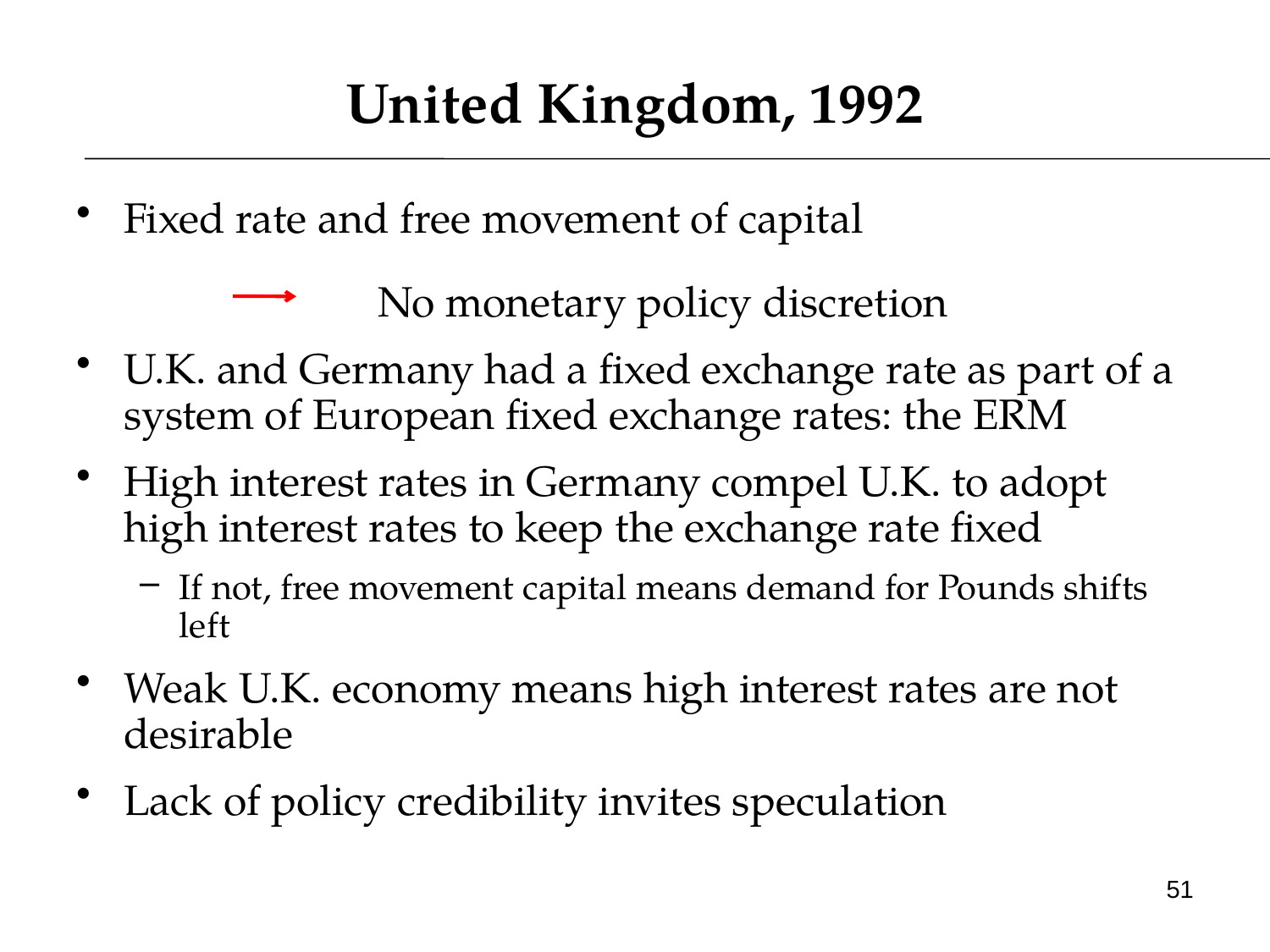

# United Kingdom, 1992
Fixed rate and free movement of capital
		No monetary policy discretion
U.K. and Germany had a fixed exchange rate as part of a system of European fixed exchange rates: the ERM
High interest rates in Germany compel U.K. to adopt high interest rates to keep the exchange rate fixed
If not, free movement capital means demand for Pounds shifts left
Weak U.K. economy means high interest rates are not desirable
Lack of policy credibility invites speculation

51